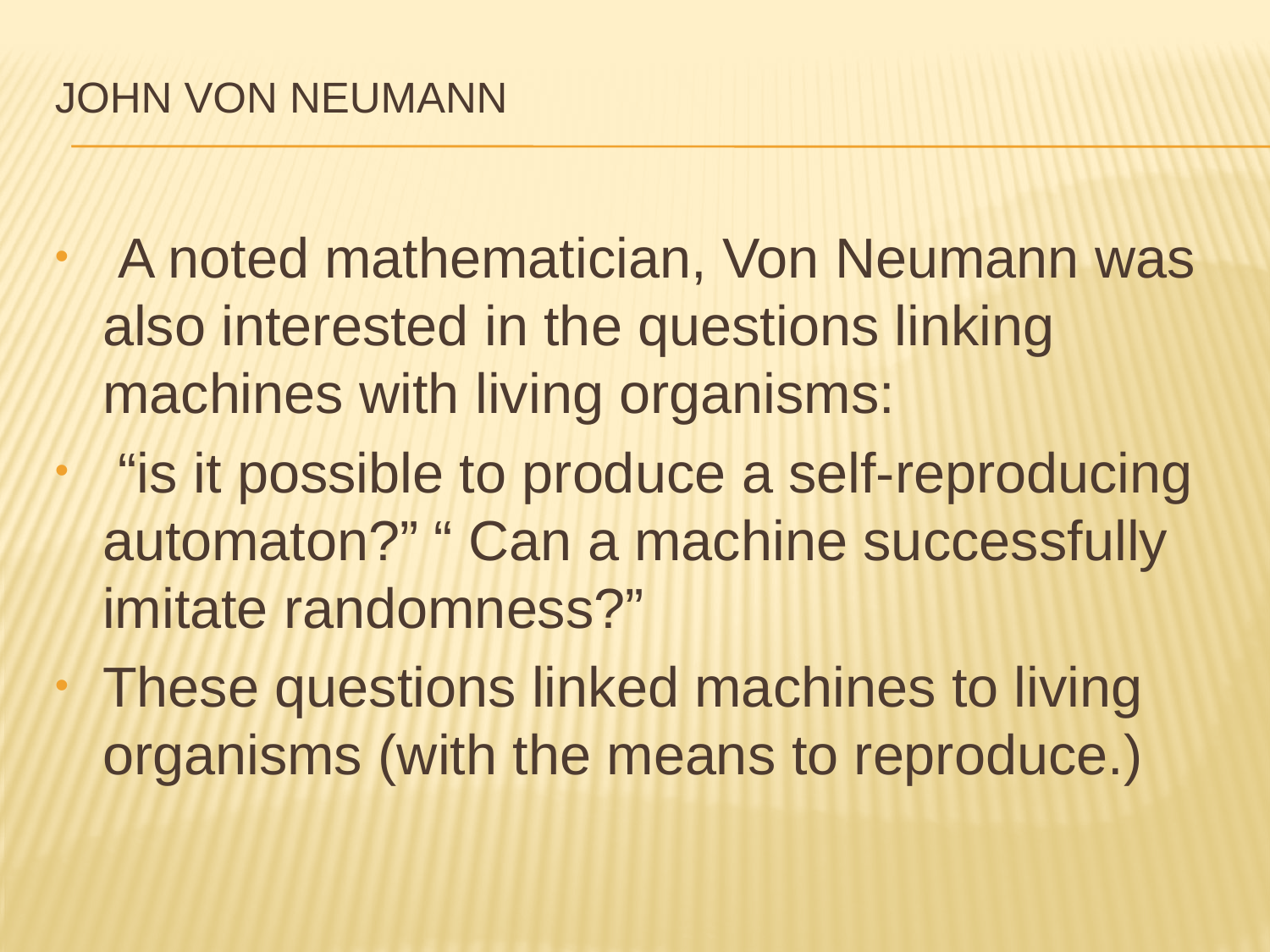

# John Von Neumann
 A noted mathematician, Von Neumann was also interested in the questions linking machines with living organisms:
 “is it possible to produce a self-reproducing automaton?” “ Can a machine successfully imitate randomness?”
These questions linked machines to living organisms (with the means to reproduce.)